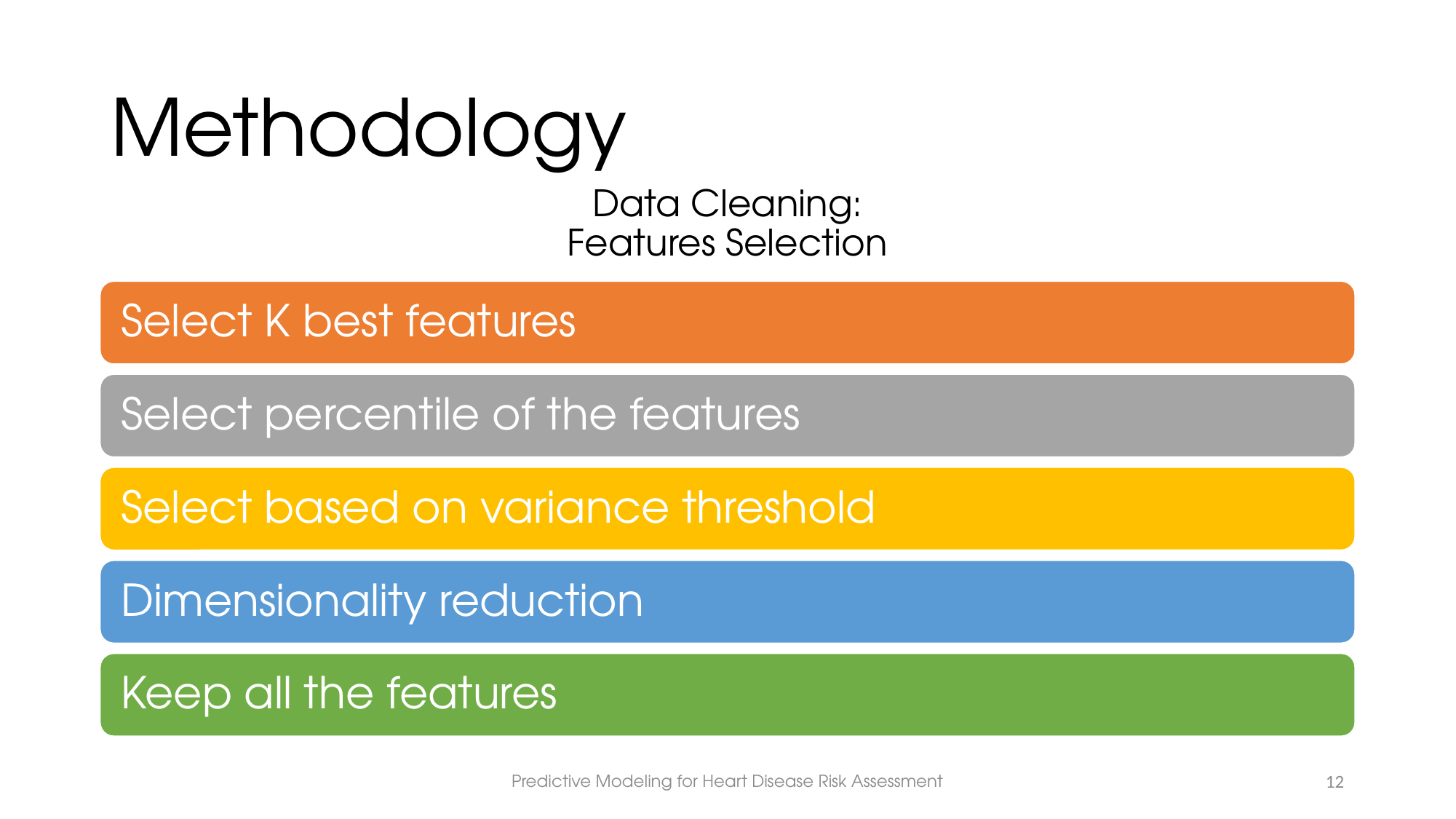

# Methodology
Data Cleaning:
Features Selection
Select K best features
Select percentile of the features
Select based on variance threshold
Dimensionality reduction
Keep all the features
Predictive Modeling for Heart Disease Risk Assessment
12